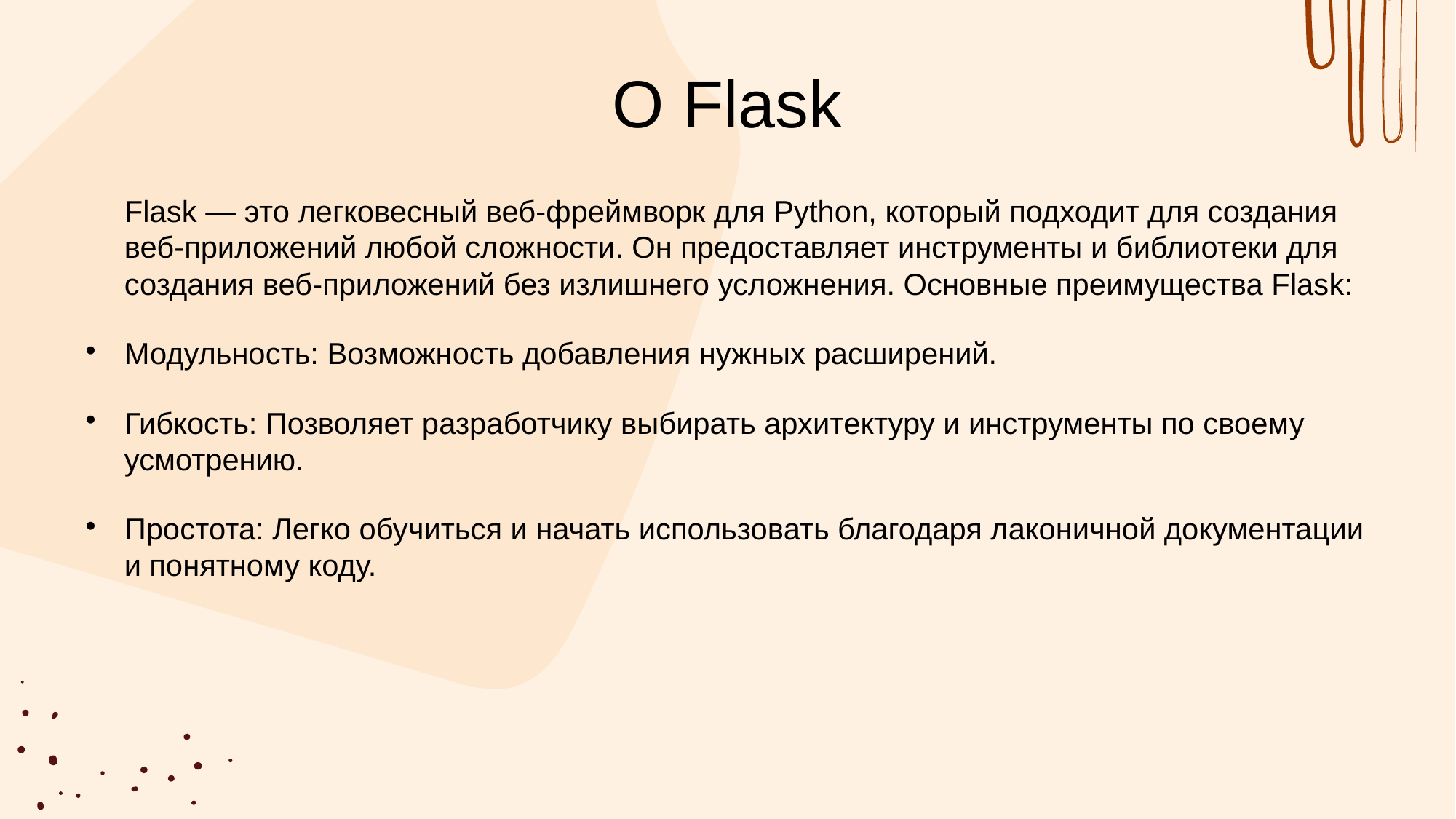

# О Flask
Flask — это легковесный веб-фреймворк для Python, который подходит для создания веб-приложений любой сложности. Он предоставляет инструменты и библиотеки для создания веб-приложений без излишнего усложнения. Основные преимущества Flask:
Модульность: Возможность добавления нужных расширений.
Гибкость: Позволяет разработчику выбирать архитектуру и инструменты по своему усмотрению.
Простота: Легко обучиться и начать использовать благодаря лаконичной документации и понятному коду.